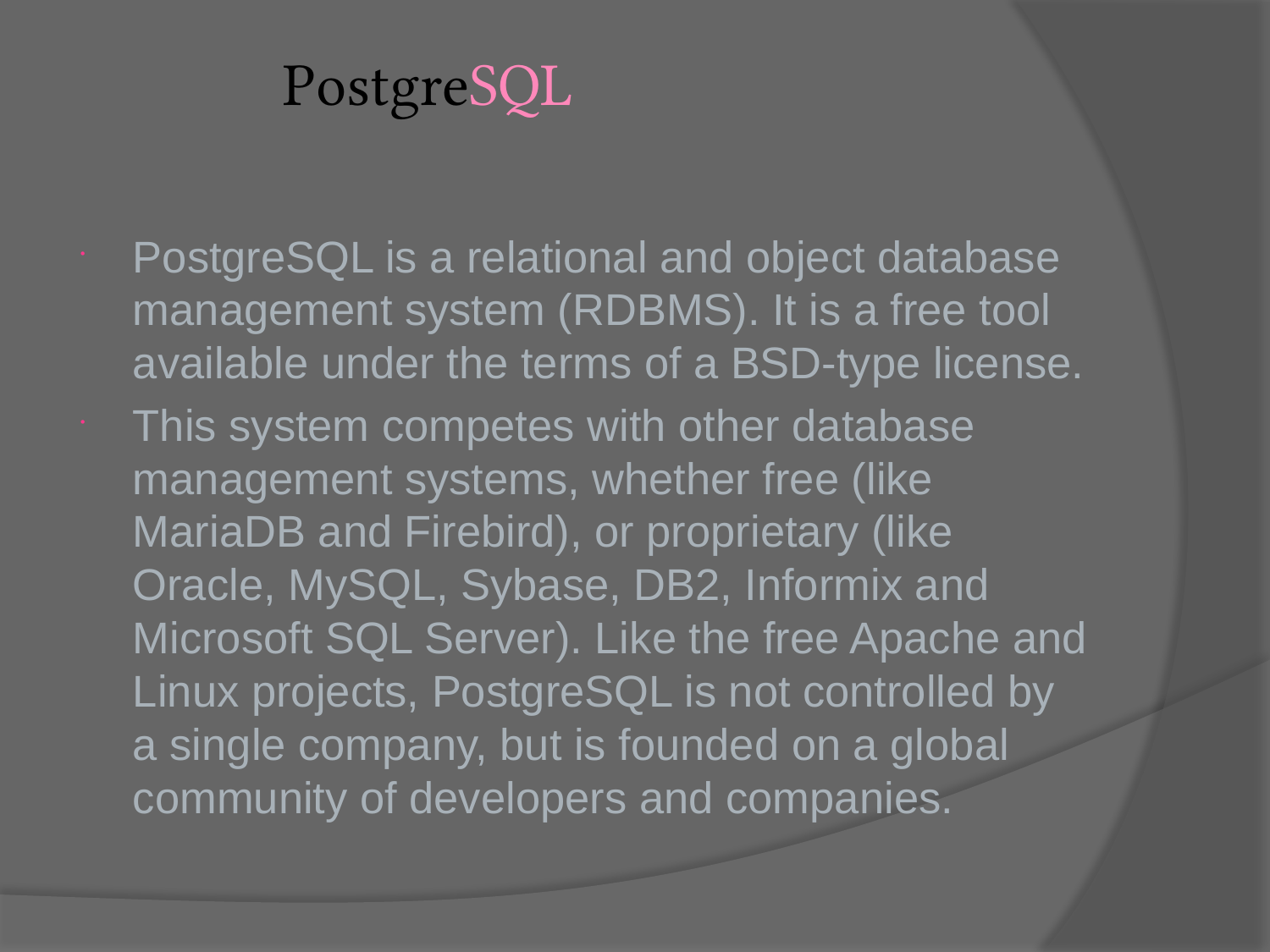

# PostgreSQL
PostgreSQL is a relational and object database management system (RDBMS). It is a free tool available under the terms of a BSD-type license.
This system competes with other database management systems, whether free (like MariaDB and Firebird), or proprietary (like Oracle, MySQL, Sybase, DB2, Informix and Microsoft SQL Server). Like the free Apache and Linux projects, PostgreSQL is not controlled by a single company, but is founded on a global community of developers and companies.